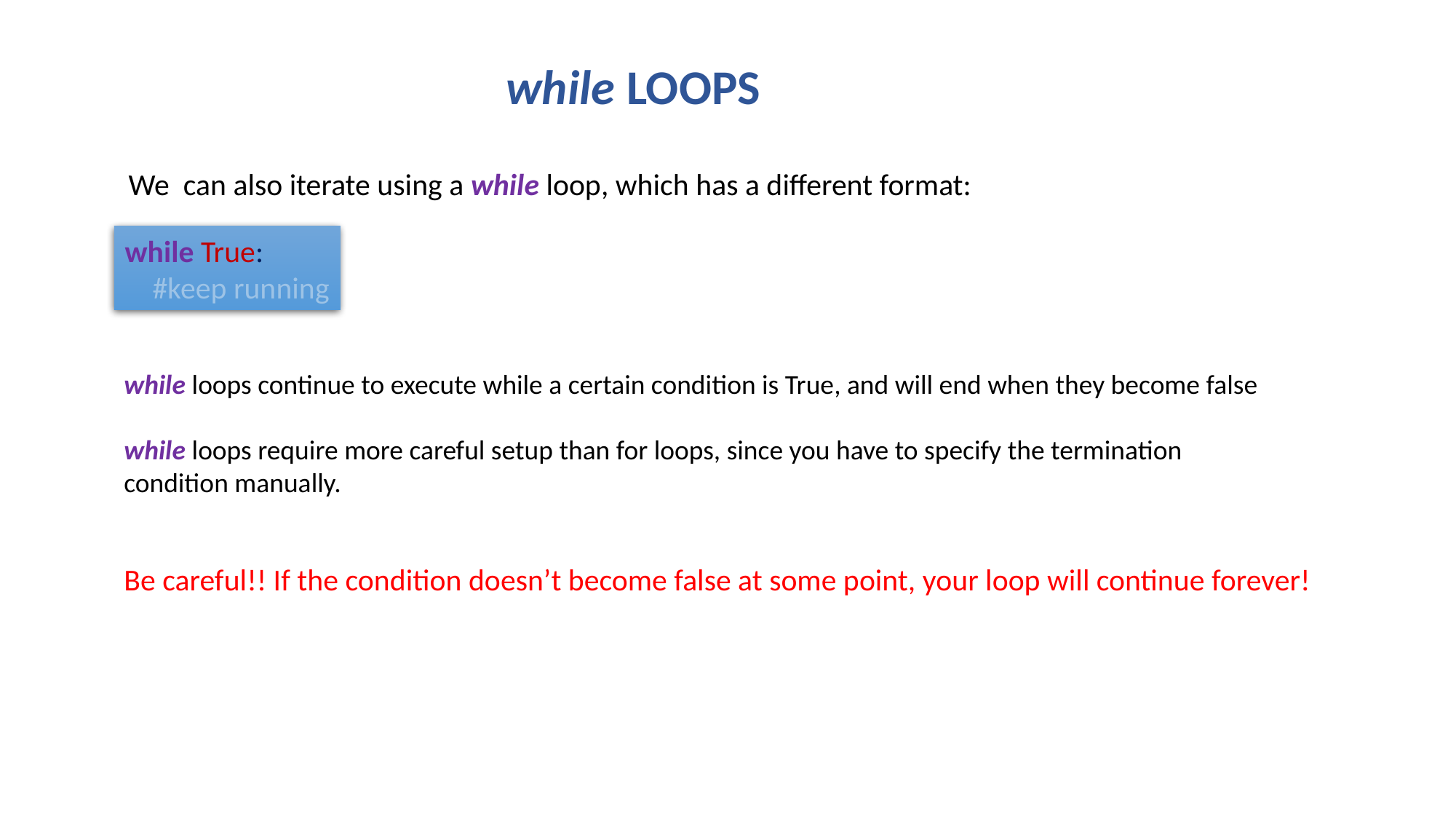

while LOOPS
We  can also iterate using a while loop, which has a different format:
while True:
    #keep running
while loops continue to execute while a certain condition is True, and will end when they become false

while loops require more careful setup than for loops, since you have to specify the termination condition manually.
Be careful!! If the condition doesn’t become false at some point, your loop will continue forever!